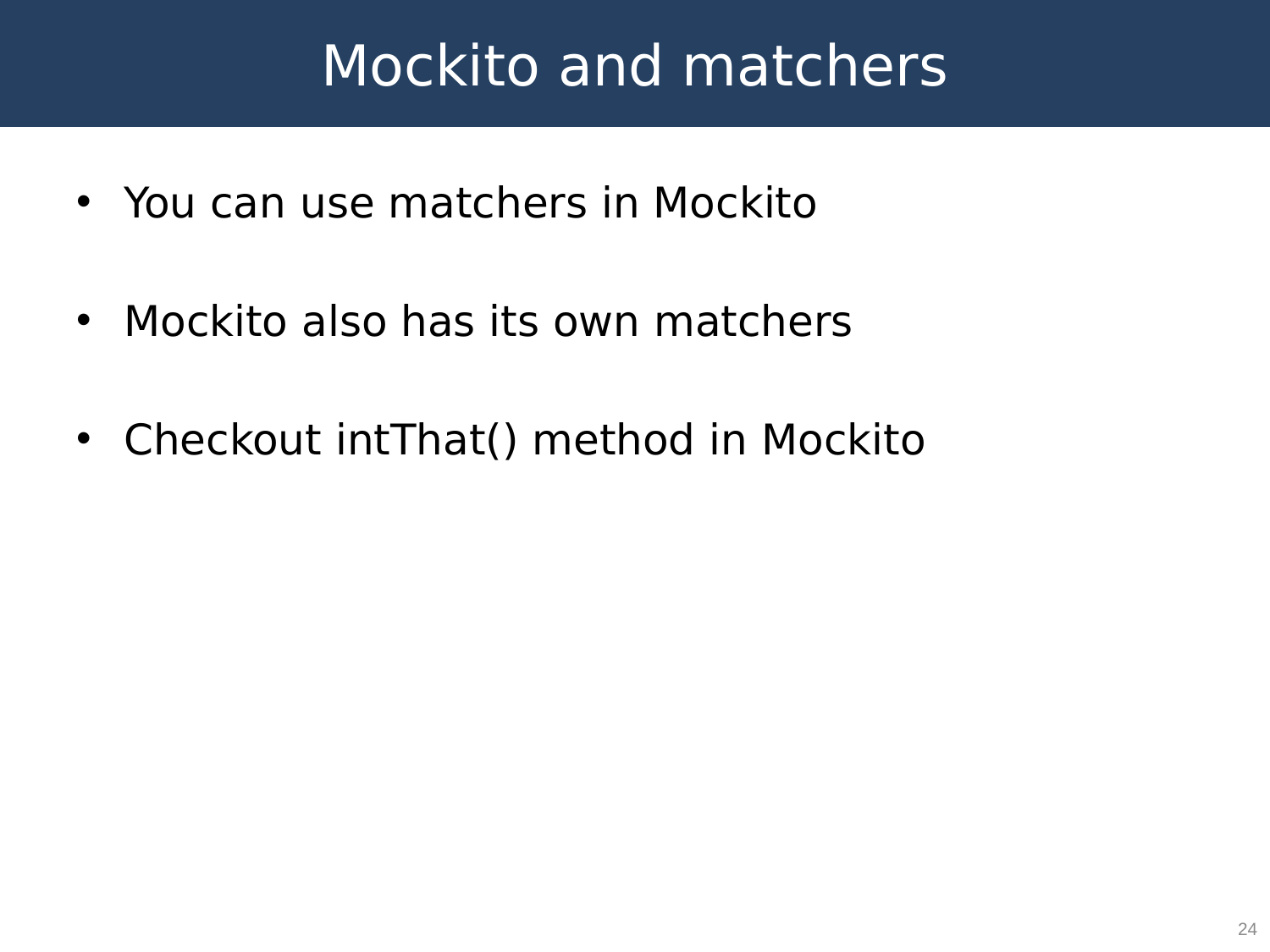

# Mockito and matchers
You can use matchers in Mockito

Mockito also has its own matchers

Checkout intThat() method in Mockito
24